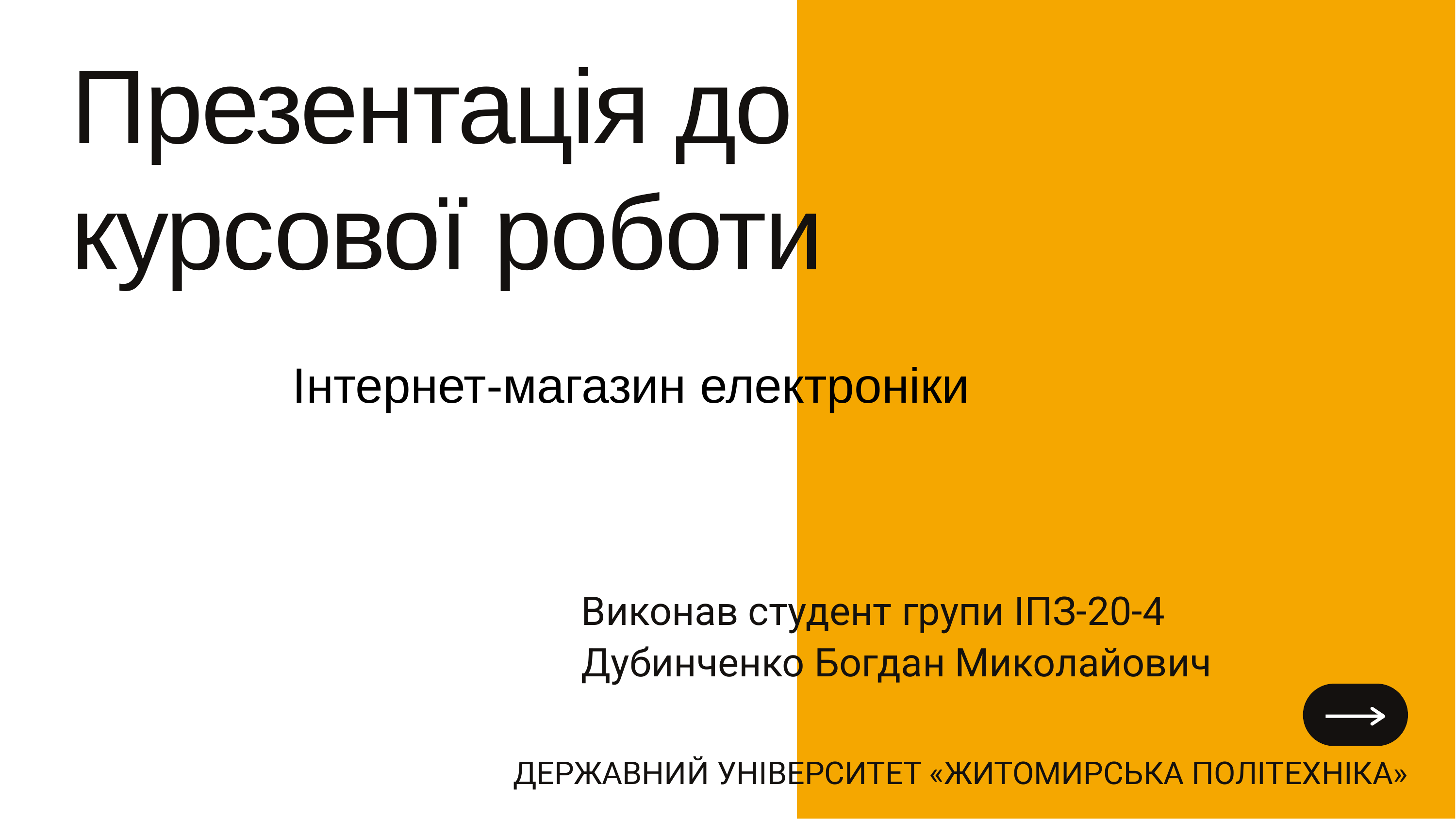

Презентація до курсової роботи
Інтернет-магазин електроніки
Виконав студент групи ІПЗ-20-4
Дубинченко Богдан Миколайович

ДЕРЖАВНИЙ УНІВЕРСИТЕТ «ЖИТОМИРСЬКА ПОЛІТЕХНІКА»